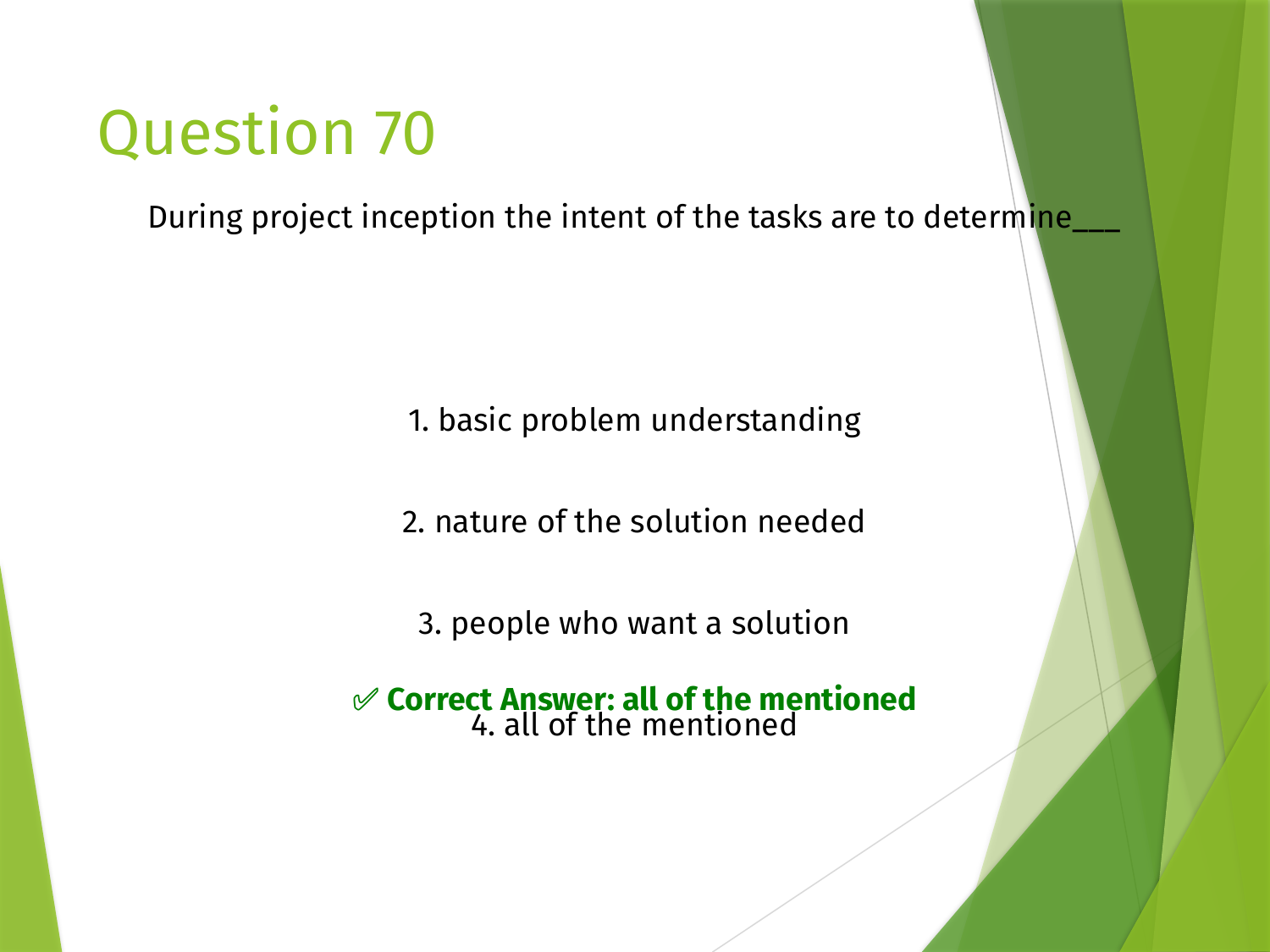

# Question 70
During project inception the intent of the tasks are to determine___

1. basic problem understanding

2. nature of the solution needed

3. people who want a solution

✅ Correct Answer: all of the mentioned

4. all of the mentioned